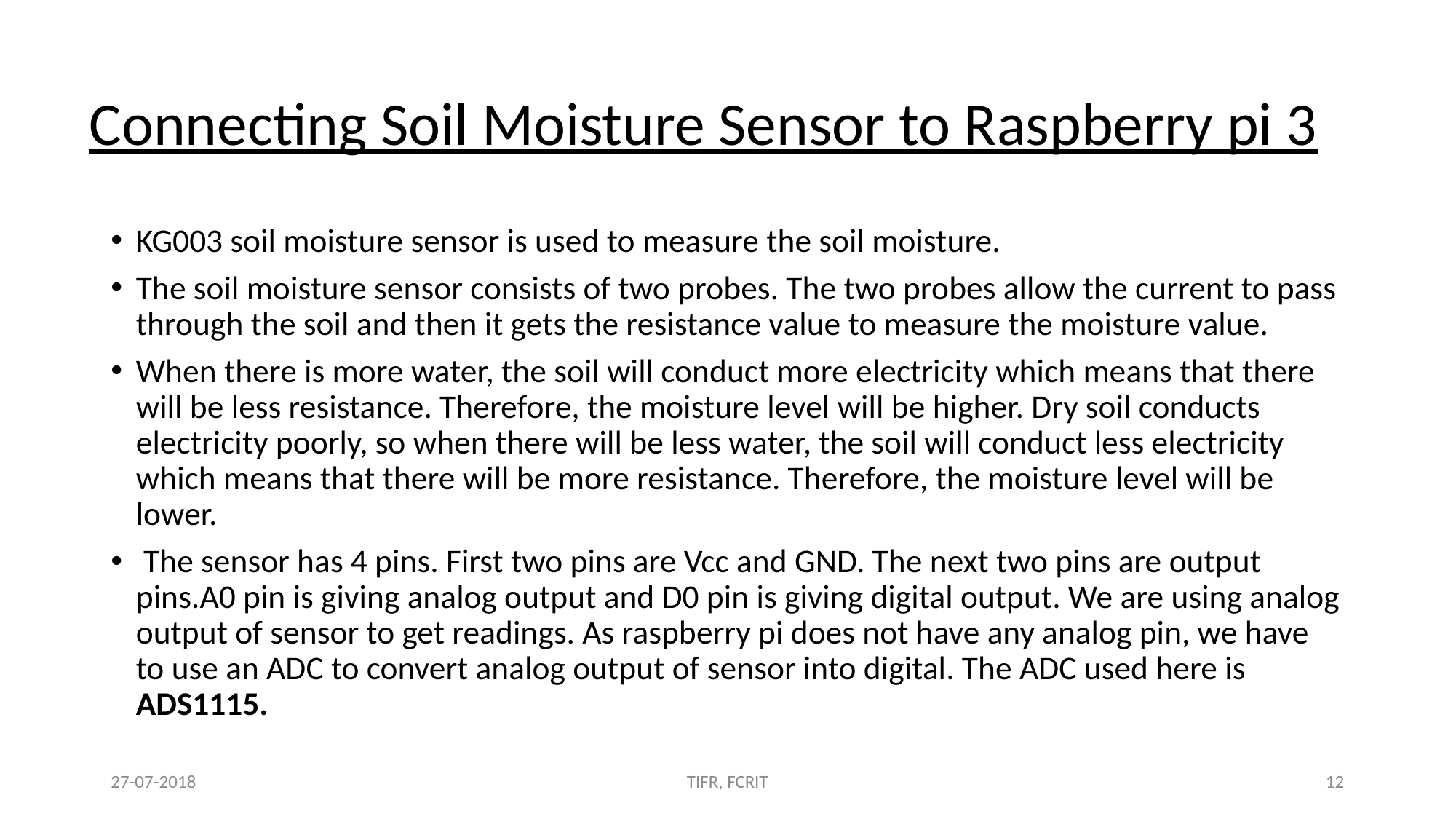

# Connecting Soil Moisture Sensor to Raspberry pi 3
KG003 soil moisture sensor is used to measure the soil moisture.
The soil moisture sensor consists of two probes. The two probes allow the current to pass through the soil and then it gets the resistance value to measure the moisture value.
When there is more water, the soil will conduct more electricity which means that there will be less resistance. Therefore, the moisture level will be higher. Dry soil conducts electricity poorly, so when there will be less water, the soil will conduct less electricity which means that there will be more resistance. Therefore, the moisture level will be lower.
 The sensor has 4 pins. First two pins are Vcc and GND. The next two pins are output pins.A0 pin is giving analog output and D0 pin is giving digital output. We are using analog output of sensor to get readings. As raspberry pi does not have any analog pin, we have to use an ADC to convert analog output of sensor into digital. The ADC used here is ADS1115.

27-07-2018
TIFR, FCRIT
12